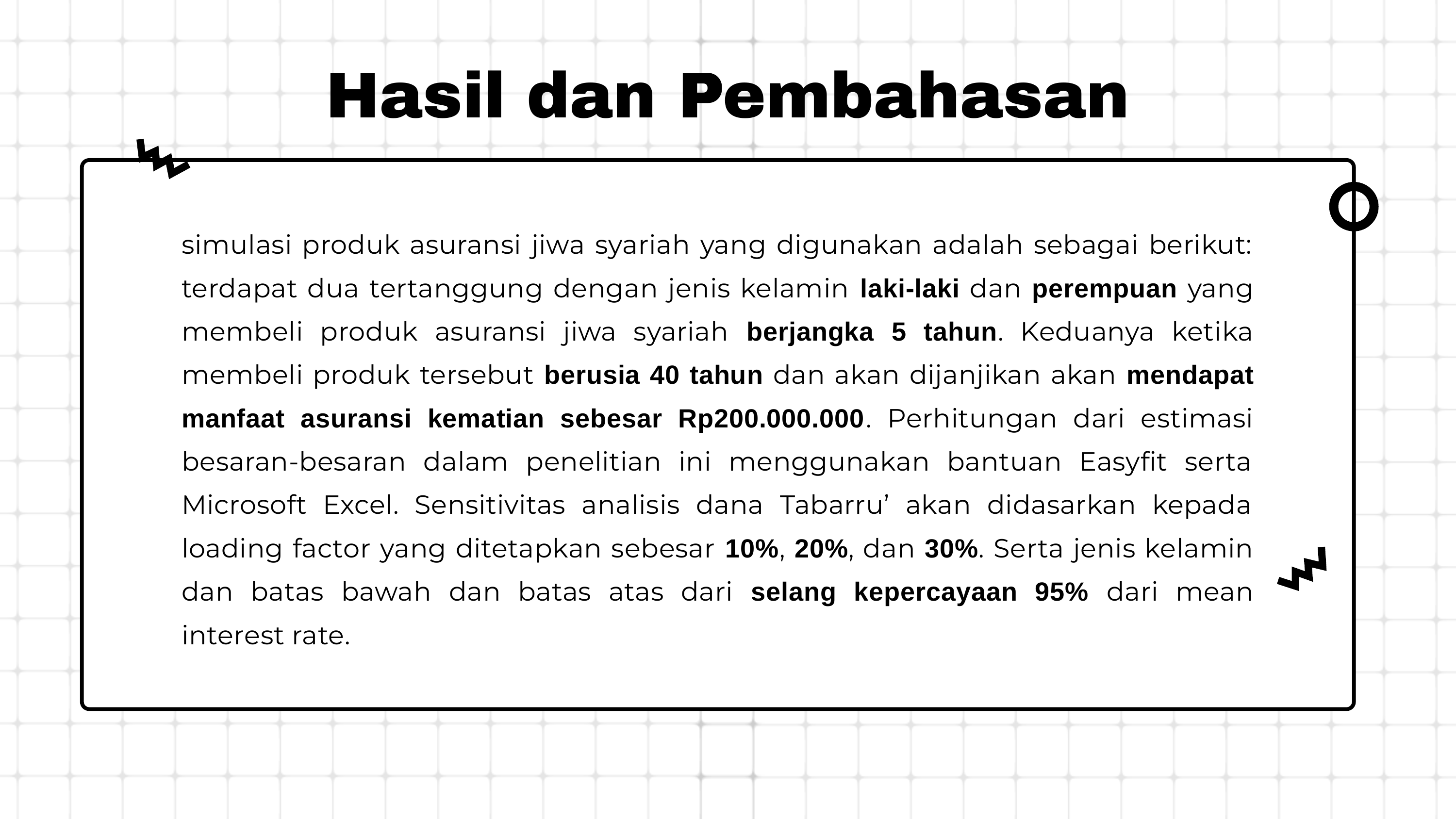

Hasil dan Pembahasan

simulasi produk asuransi jiwa syariah yang digunakan adalah sebagai berikut: terdapat dua tertanggung dengan jenis kelamin laki-laki dan perempuan yang membeli produk asuransi jiwa syariah berjangka 5 tahun. Keduanya ketika membeli produk tersebut berusia 40 tahun dan akan dijanjikan akan mendapat manfaat asuransi kematian sebesar Rp200.000.000. Perhitungan dari estimasi besaran-besaran dalam penelitian ini menggunakan bantuan Easyfit serta Microsoft Excel. Sensitivitas analisis dana Tabarru’ akan didasarkan kepada loading factor yang ditetapkan sebesar 10%, 20%, dan 30%. Serta jenis kelamin dan batas bawah dan batas atas dari selang kepercayaan 95% dari mean interest rate.